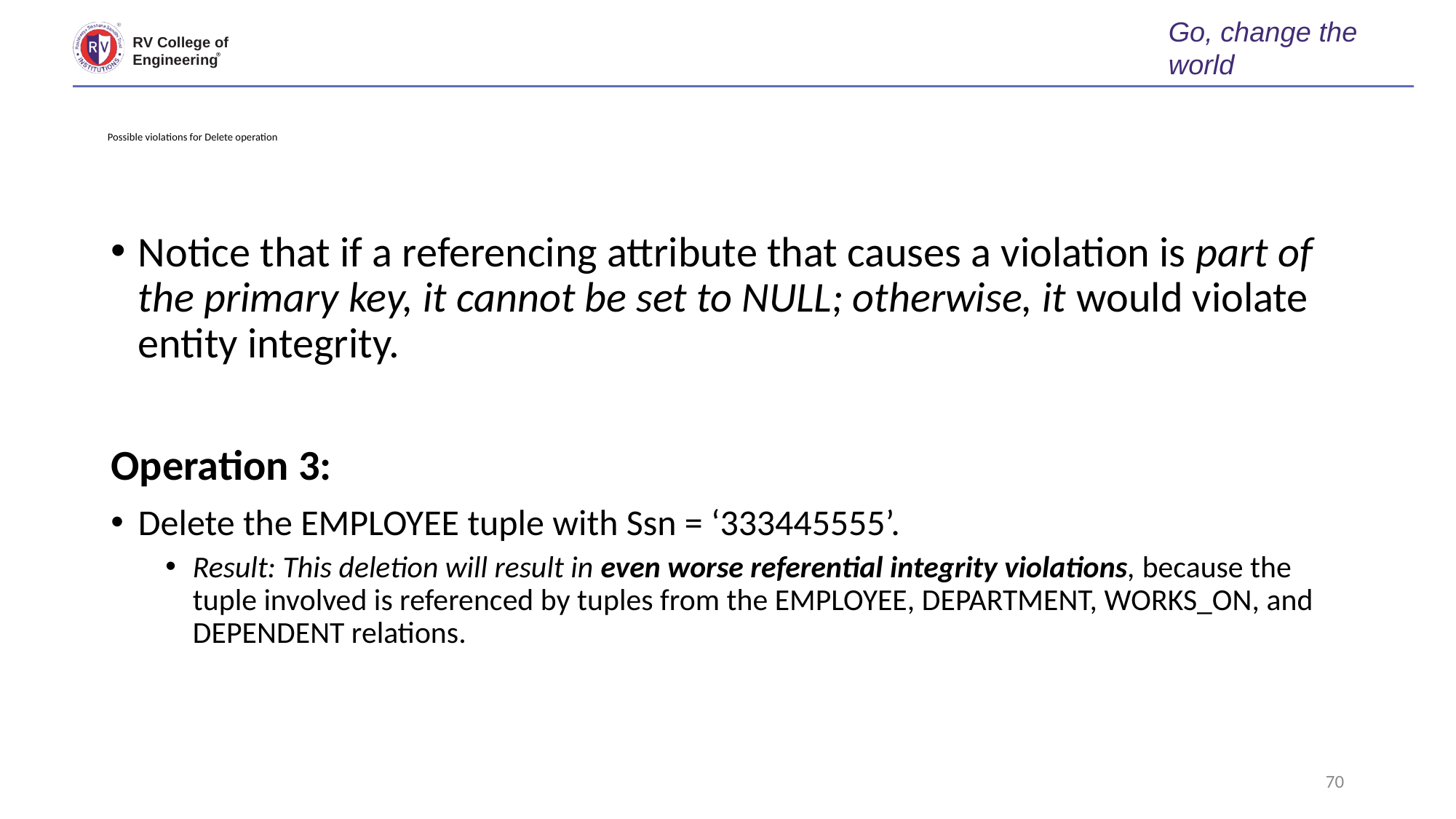

Go, change the world

RV College of
Engineering

# Possible violations for Delete operation

Notice that if a referencing attribute that causes a violation is part of the primary key, it cannot be set to NULL; otherwise, it would violate entity integrity.

Operation 3:
Delete the EMPLOYEE tuple with Ssn = ‘333445555’.
Result: This deletion will result in even worse referential integrity violations, because the tuple involved is referenced by tuples from the EMPLOYEE, DEPARTMENT, WORKS_ON, and DEPENDENT relations.

70